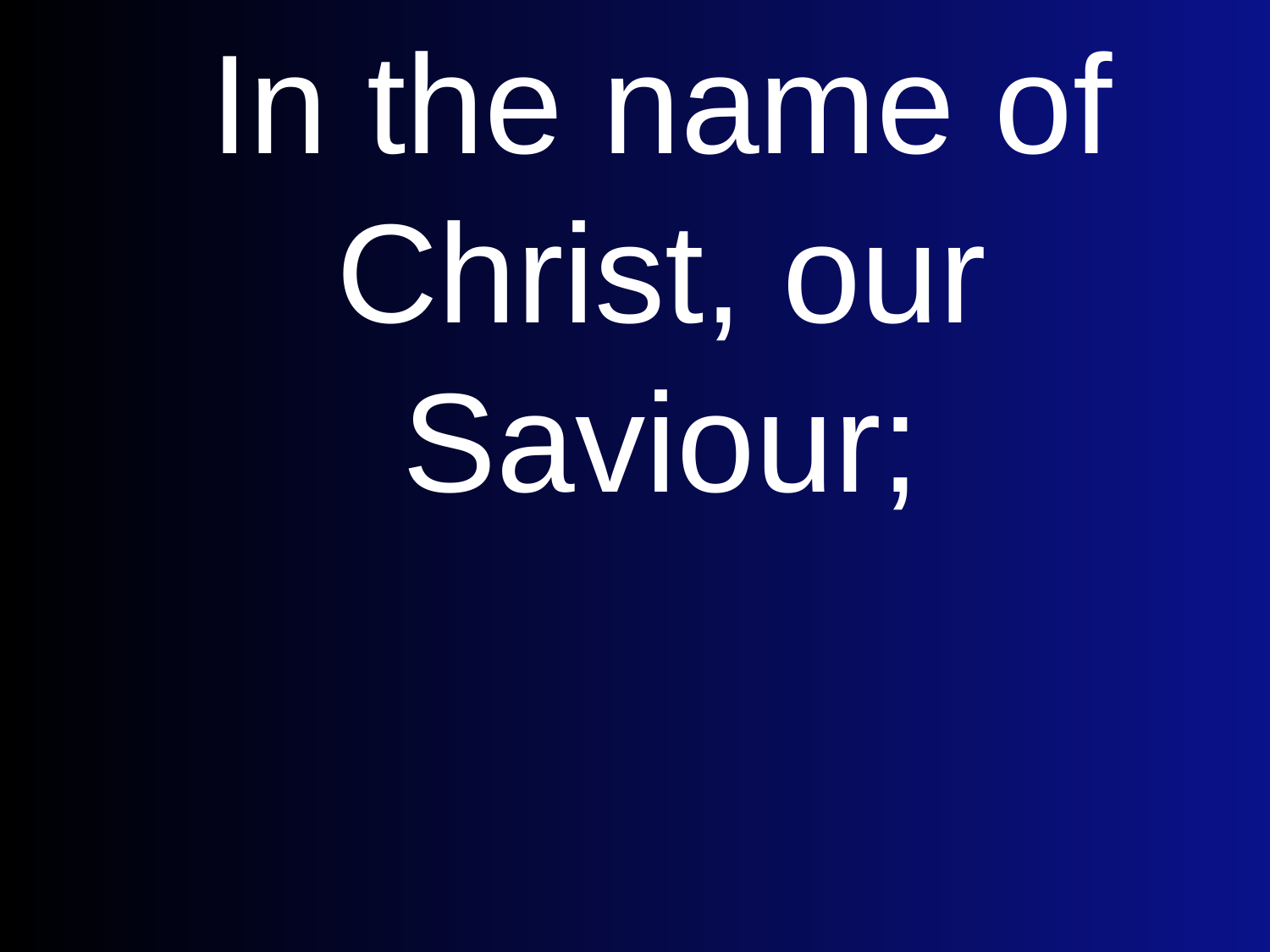

In the name of Christ, our Saviour;